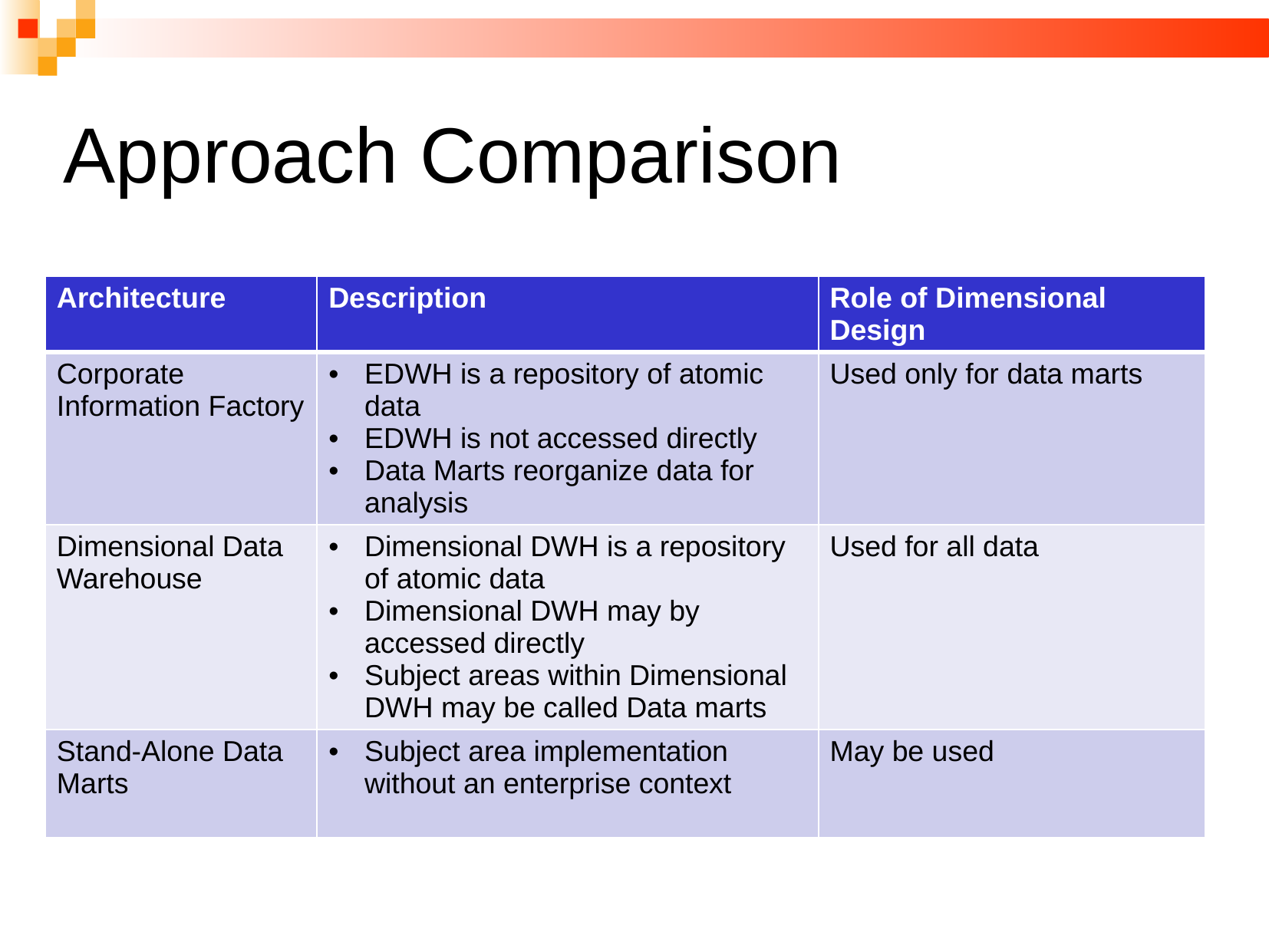

Approach Comparison
| Architecture | Description | Role of Dimensional Design |
| --- | --- | --- |
| Corporate Information Factory | EDWH is a repository of atomic data EDWH is not accessed directly Data Marts reorganize data for analysis | Used only for data marts |
| Dimensional Data Warehouse | Dimensional DWH is a repository of atomic data Dimensional DWH may by accessed directly Subject areas within Dimensional DWH may be called Data marts | Used for all data |
| Stand-Alone Data Marts | Subject area implementation without an enterprise context | May be used |